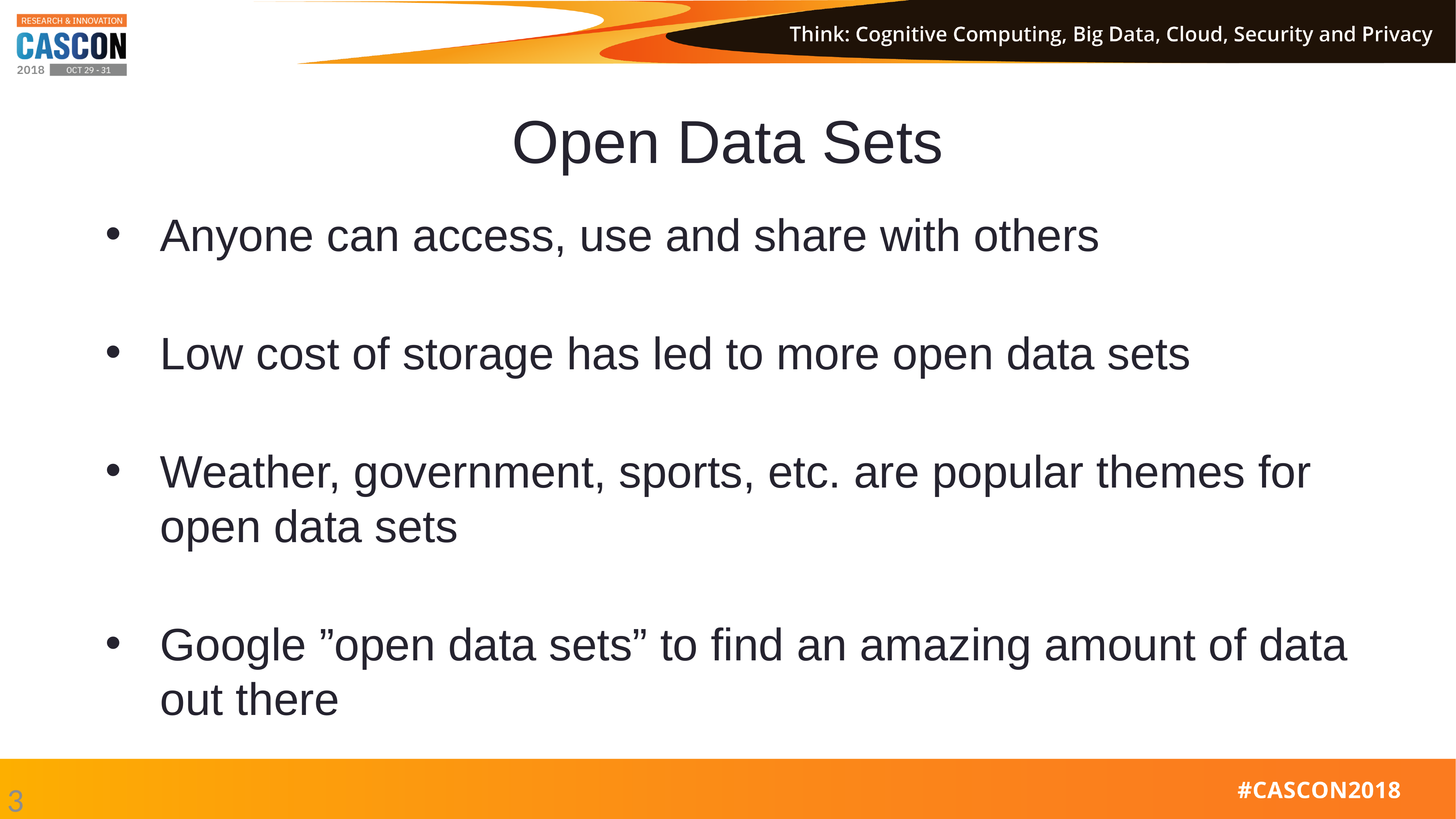

# Open Data Sets
Anyone can access, use and share with others

Low cost of storage has led to more open data sets

Weather, government, sports, etc. are popular themes for open data sets

Google ”open data sets” to find an amazing amount of data out there

3